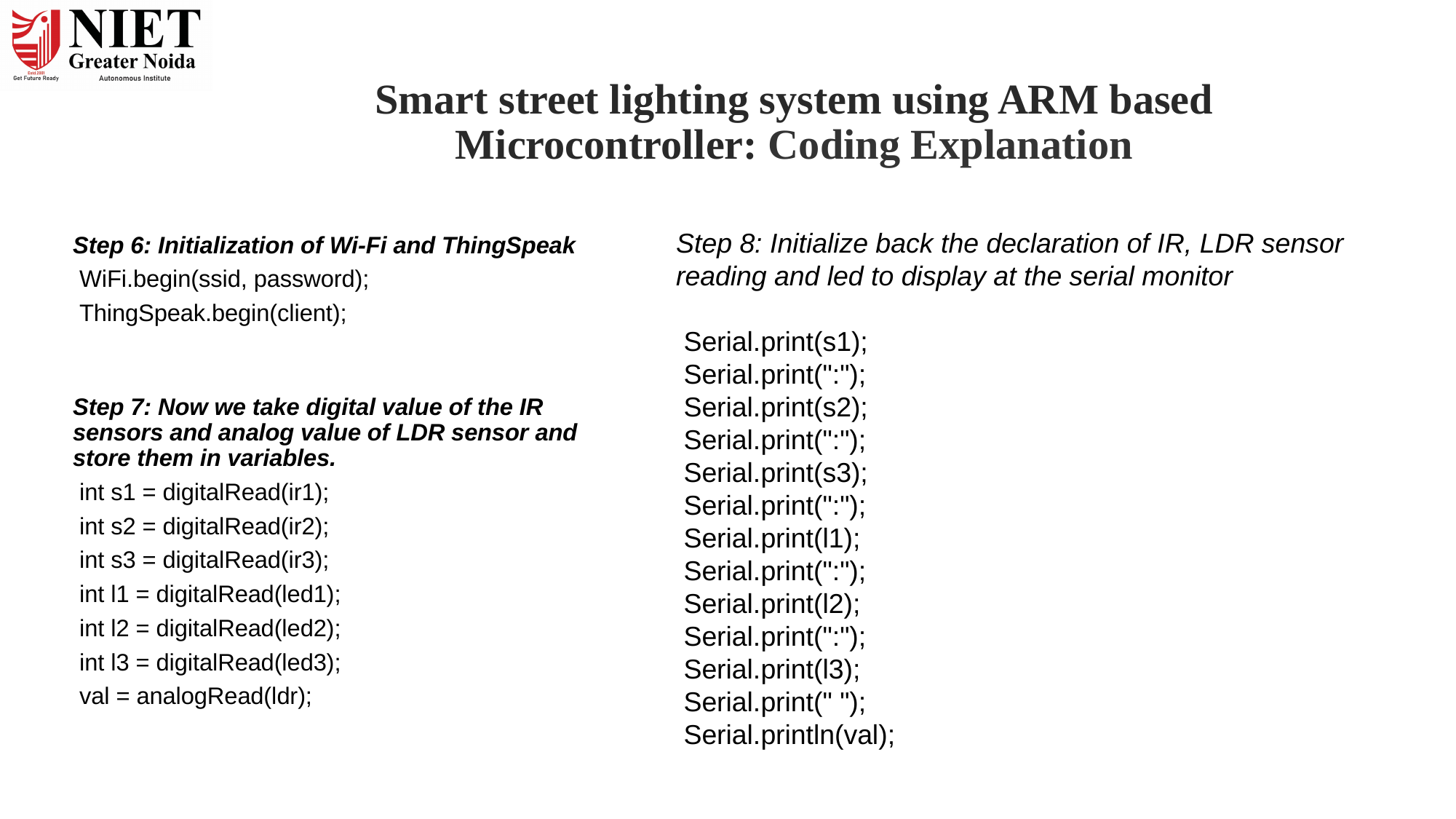

# Smart street lighting system using ARM based Microcontroller: Coding Explanation
Step 6: Initialization of Wi-Fi and ThingSpeak
 WiFi.begin(ssid, password);
 ThingSpeak.begin(client);

Step 7: Now we take digital value of the IR sensors and analog value of LDR sensor and store them in variables.
 int s1 = digitalRead(ir1);
 int s2 = digitalRead(ir2);
 int s3 = digitalRead(ir3);
 int l1 = digitalRead(led1);
 int l2 = digitalRead(led2);
 int l3 = digitalRead(led3);
 val = analogRead(ldr);

Step 8: Initialize back the declaration of IR, LDR sensor reading and led to display at the serial monitor

 Serial.print(s1);
 Serial.print(":");
 Serial.print(s2);
 Serial.print(":");
 Serial.print(s3);
 Serial.print(":");
 Serial.print(l1);
 Serial.print(":");
 Serial.print(l2);
 Serial.print(":");
 Serial.print(l3);
 Serial.print(" ");
 Serial.println(val);